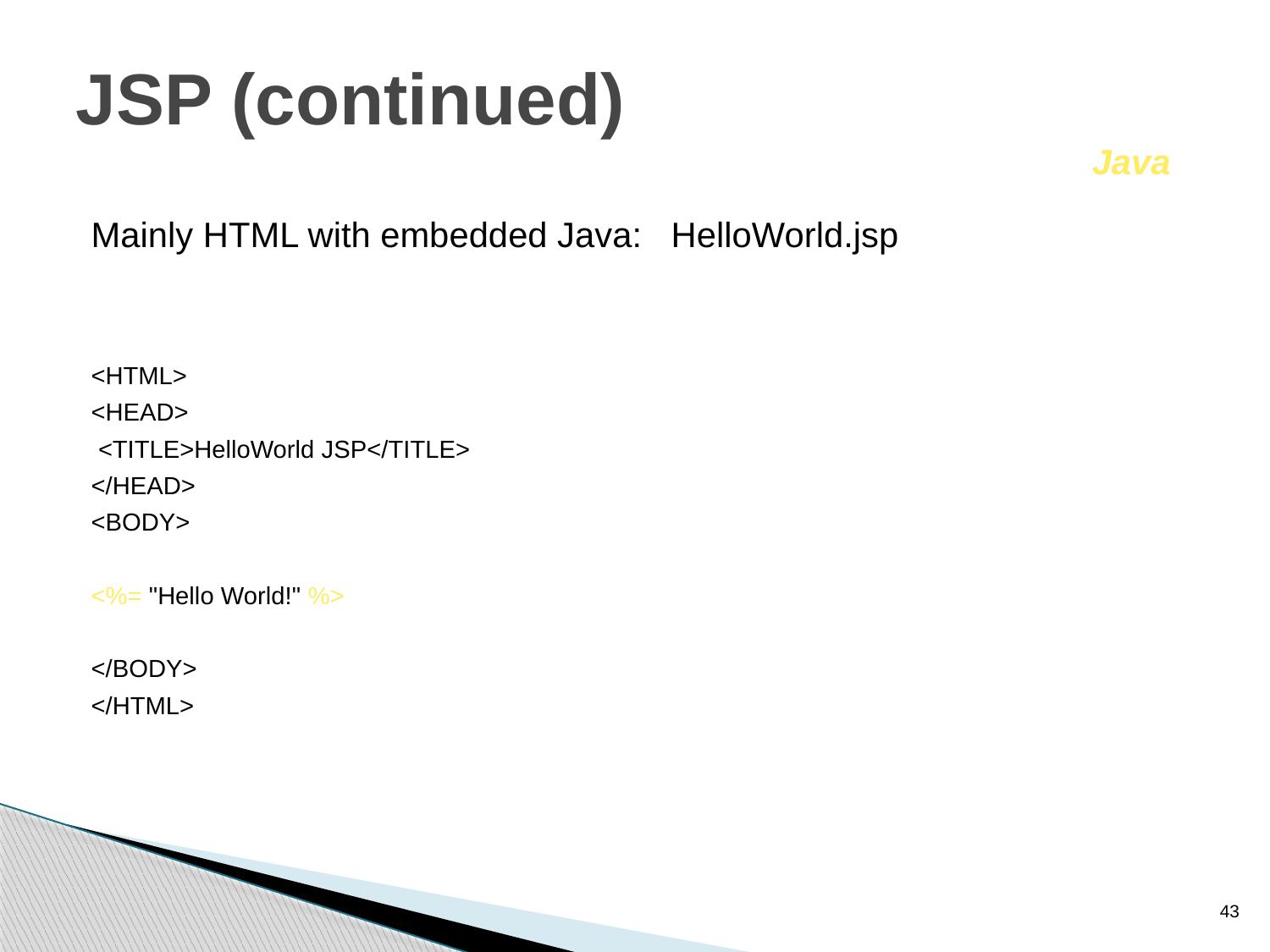

# JSP (continued) Java
Mainly HTML with embedded Java:   HelloWorld.jsp

<HTML>
<HEAD>
 <TITLE>HelloWorld JSP</TITLE>
</HEAD>
<BODY>

<%= "Hello World!" %>

</BODY>
</HTML>

43